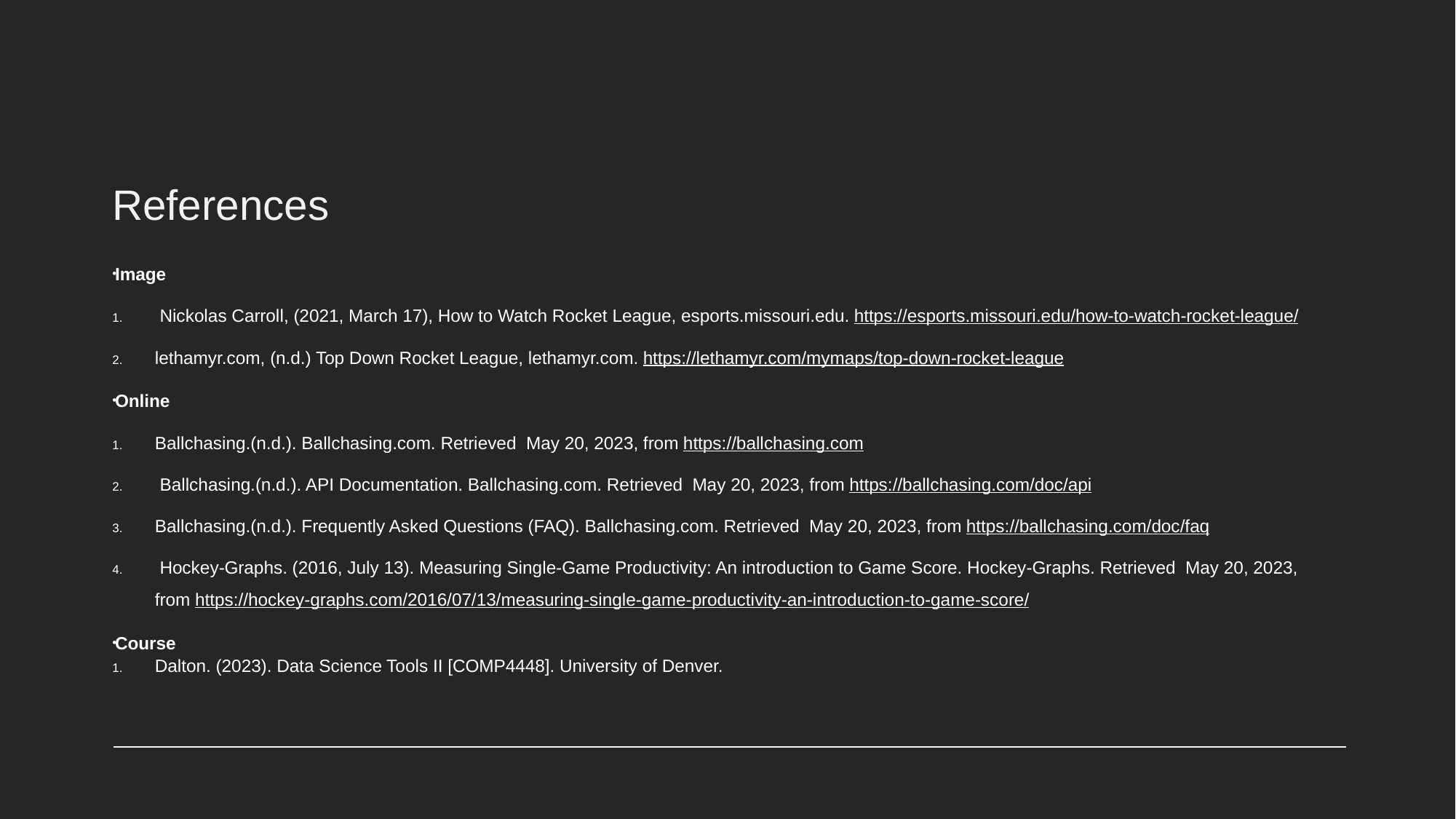

# References
Image
 Nickolas Carroll, (2021, March 17), How to Watch Rocket League, esports.missouri.edu. https://esports.missouri.edu/how-to-watch-rocket-league/
lethamyr.com, (n.d.) Top Down Rocket League, lethamyr.com. https://lethamyr.com/mymaps/top-down-rocket-league
Online
Ballchasing.(n.d.). Ballchasing.com. Retrieved  May 20, 2023, from https://ballchasing.com
 Ballchasing.(n.d.). API Documentation. Ballchasing.com. Retrieved  May 20, 2023, from https://ballchasing.com/doc/api
Ballchasing.(n.d.). Frequently Asked Questions (FAQ). Ballchasing.com. Retrieved  May 20, 2023, from https://ballchasing.com/doc/faq
 Hockey-Graphs. (2016, July 13). Measuring Single-Game Productivity: An introduction to Game Score. Hockey-Graphs. Retrieved  May 20, 2023, from https://hockey-graphs.com/2016/07/13/measuring-single-game-productivity-an-introduction-to-game-score/
Course
Dalton. (2023). Data Science Tools II [COMP4448]. University of Denver.